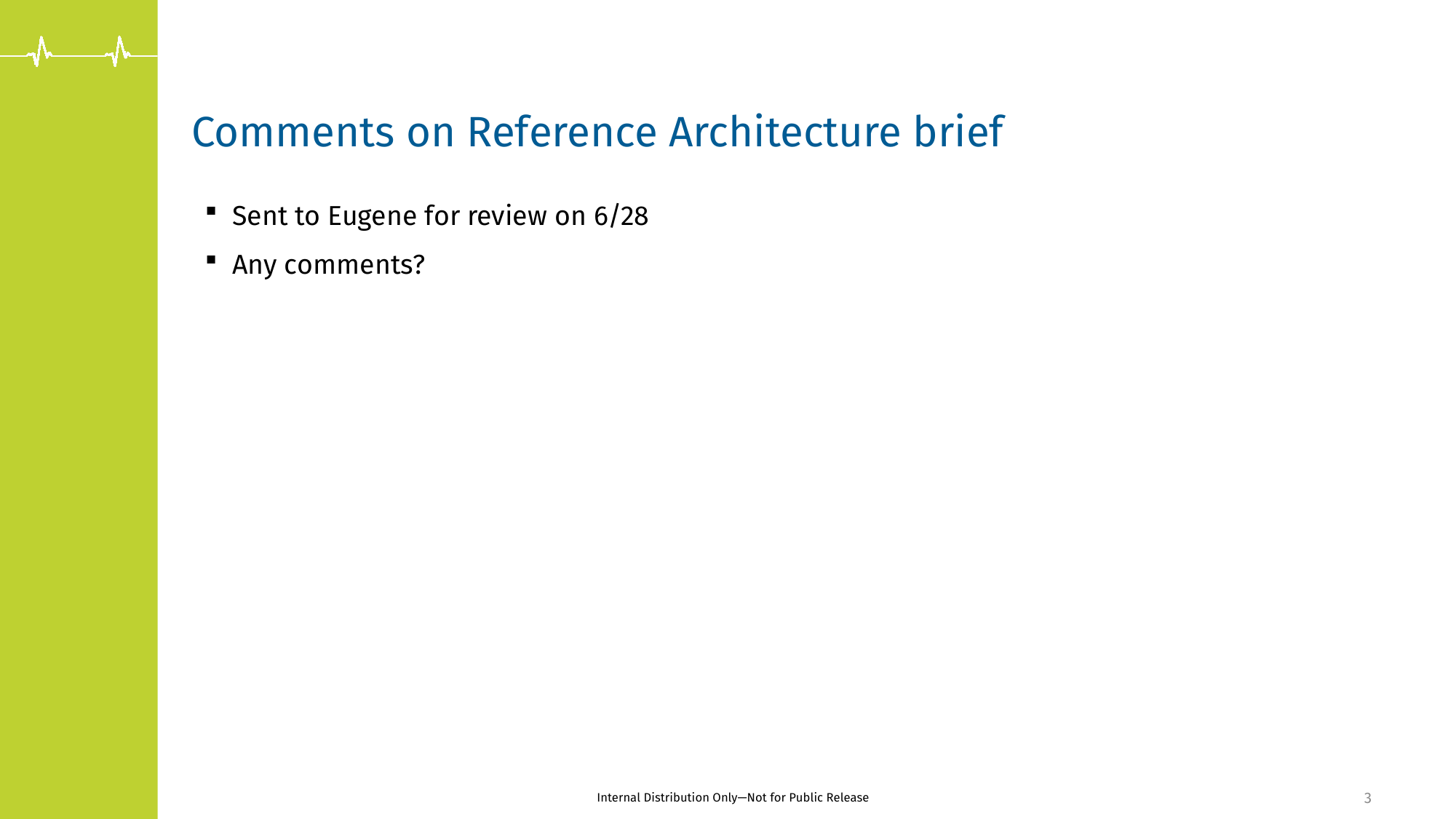

# Comments on Reference Architecture brief
Sent to Eugene for review on 6/28
Any comments?

3